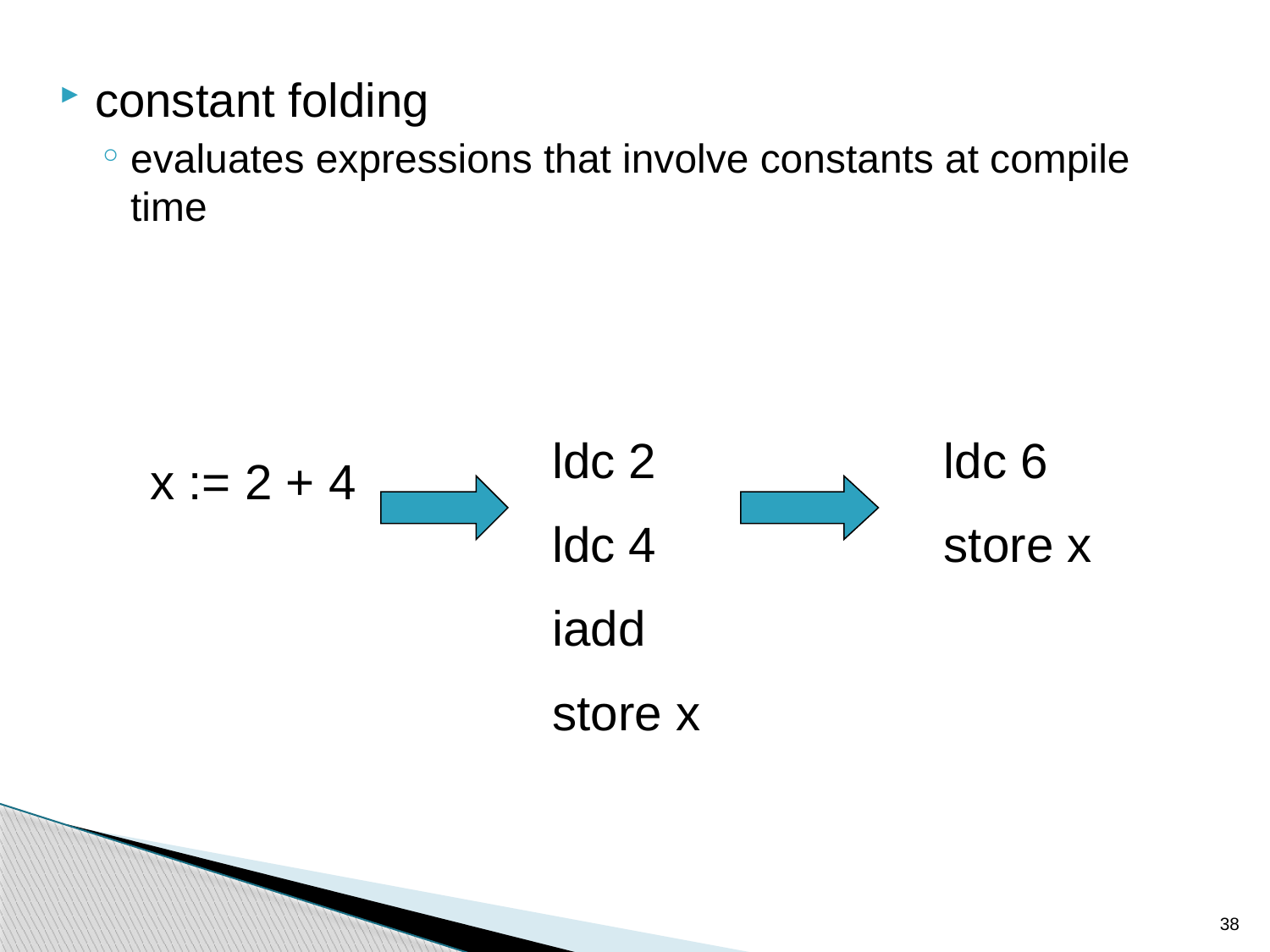

constant folding
evaluates expressions that involve constants at compile time

ldc 2
ldc 4
iadd
store x
ldc 6
store x
x := 2 + 4

38